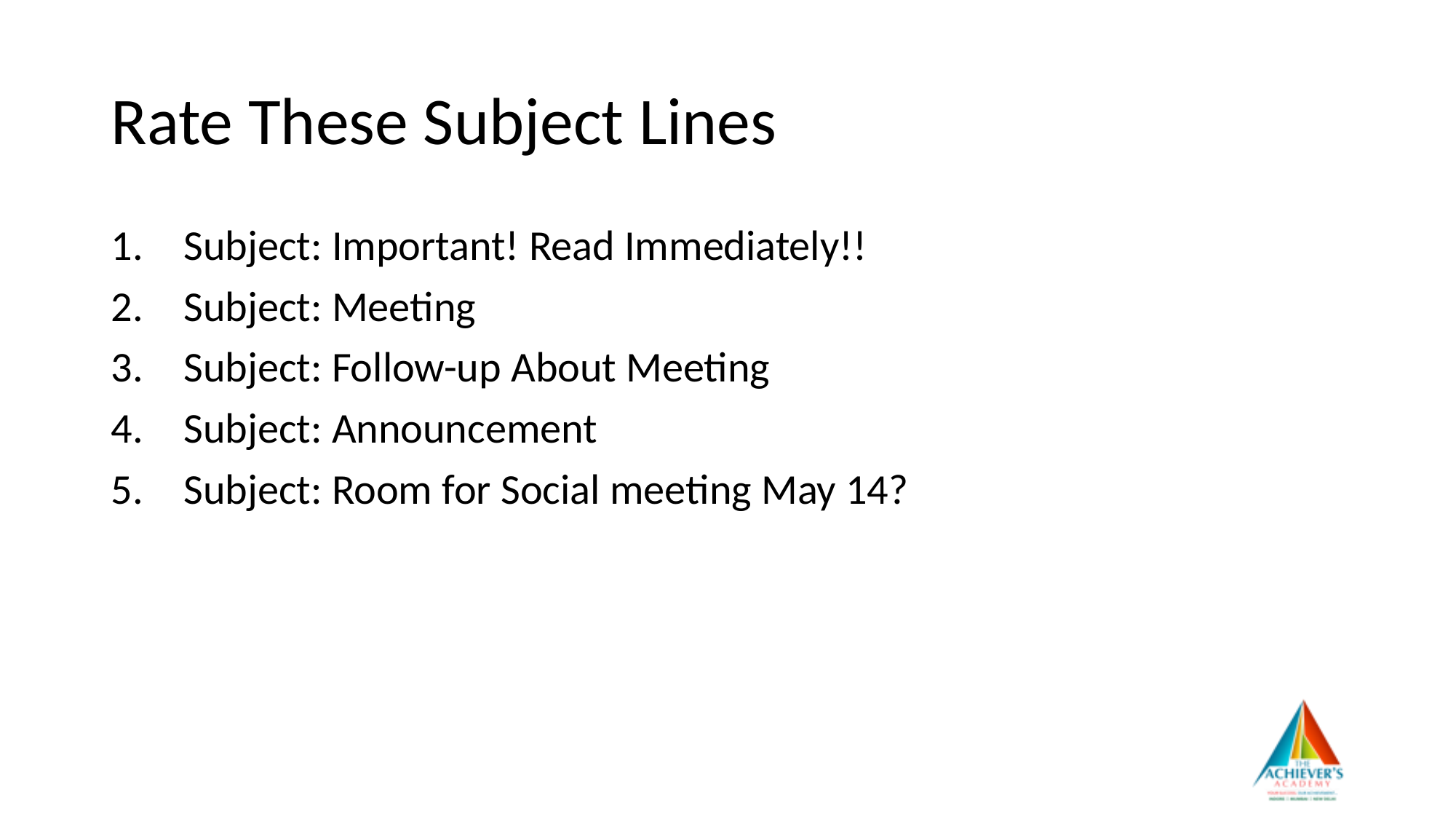

# Rate These Subject Lines
Subject: Important! Read Immediately!!
Subject: Meeting
Subject: Follow-up About Meeting
Subject: Announcement
Subject: Room for Social meeting May 14?